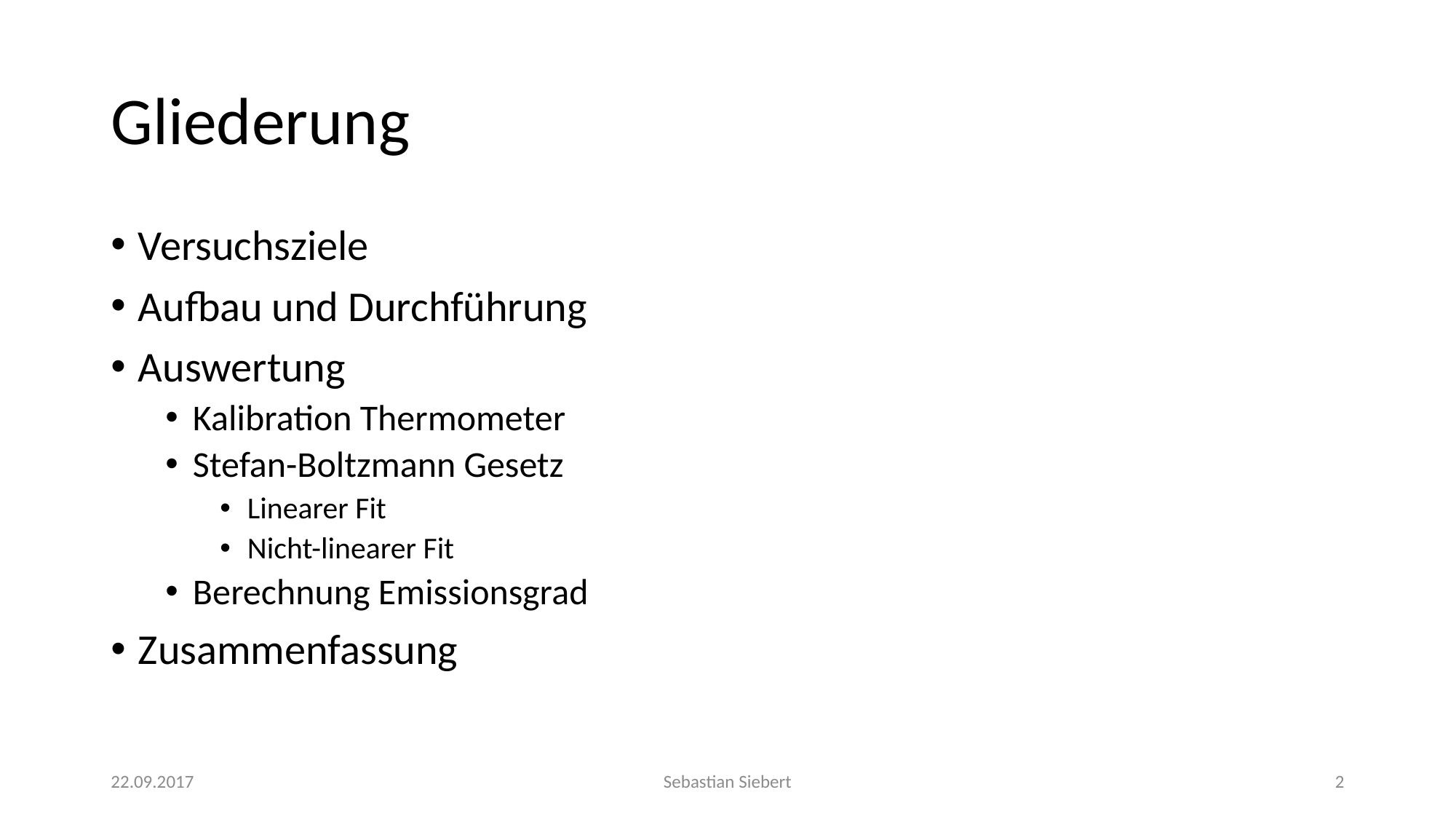

# Gliederung
Versuchsziele
Aufbau und Durchführung
Auswertung
Kalibration Thermometer
Stefan-Boltzmann Gesetz
Linearer Fit
Nicht-linearer Fit
Berechnung Emissionsgrad
Zusammenfassung
22.09.2017
Sebastian Siebert
2